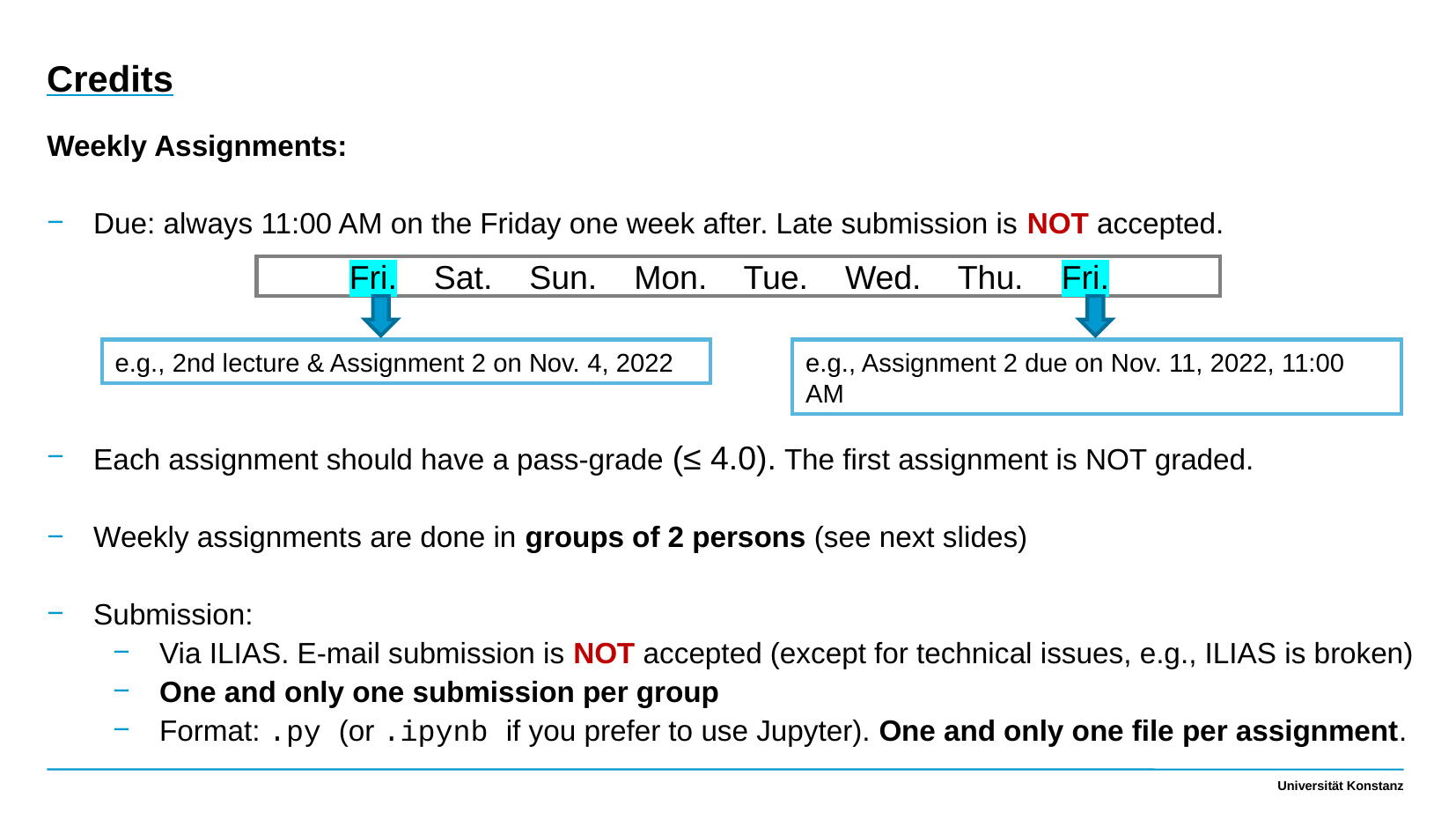

Credits

Weekly Assignments:

Due: always 11:00 AM on the Friday one week after. Late submission is NOT accepted.

Each assignment should have a pass-grade (≤ 4.0). The first assignment is NOT graded.

Weekly assignments are done in groups of 2 persons (see next slides)

Submission:
Via ILIAS. E-mail submission is NOT accepted (except for technical issues, e.g., ILIAS is broken)
One and only one submission per group
Format: .py (or .ipynb if you prefer to use Jupyter). One and only one file per assignment.

Fri.    Sat.    Sun.    Mon.    Tue.    Wed.    Thu.    Fri.

e.g., 2nd lecture & Assignment 2 on Nov. 4, 2022
e.g., Assignment 2 due on Nov. 11, 2022, 11:00 AM